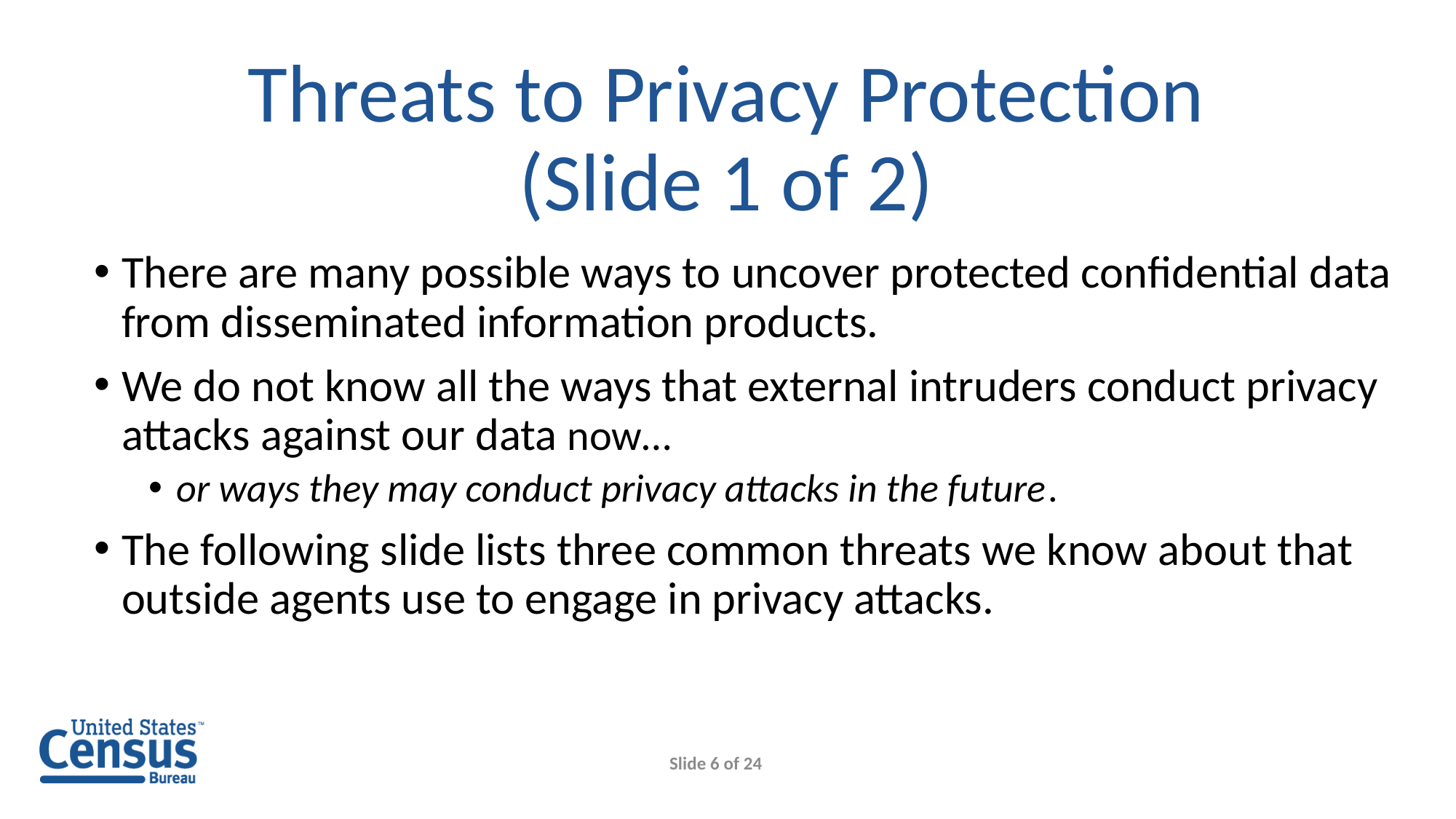

# Threats to Privacy Protection (Slide 1 of 2)
There are many possible ways to uncover protected confidential data from disseminated information products.
We do not know all the ways that external intruders conduct privacy attacks against our data now…
or ways they may conduct privacy attacks in the future.
The following slide lists three common threats we know about that outside agents use to engage in privacy attacks.

Slide 6 of 24